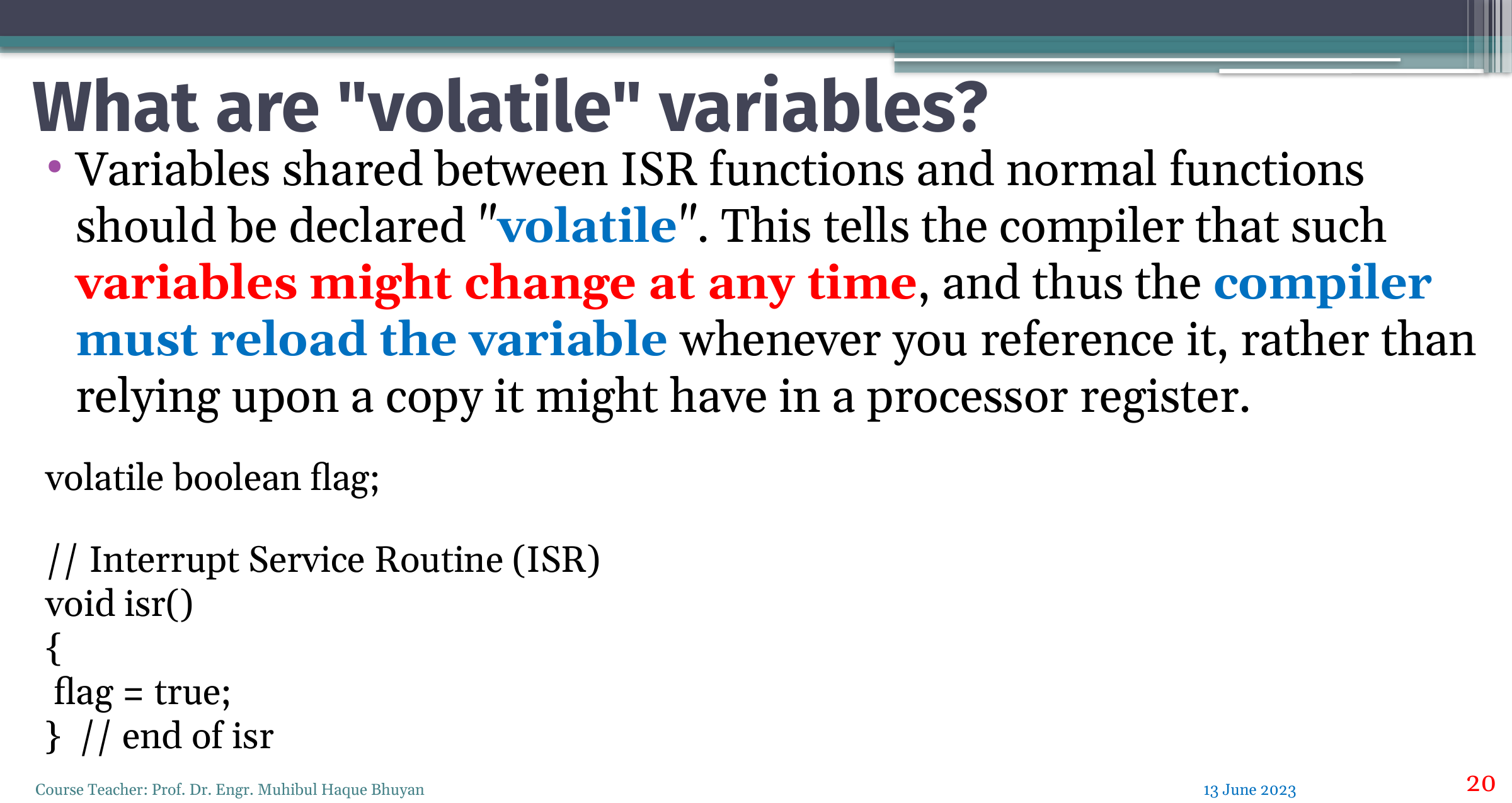

# What are "volatile" variables?
Variables shared between ISR functions and normal functions should be declared "volatile". This tells the compiler that such variables might change at any time, and thus the compiler must reload the variable whenever you reference it, rather than relying upon a copy it might have in a processor register.

volatile boolean flag;

// Interrupt Service Routine (ISR)
void isr()
{
 flag = true;
}  // end of isr

20
Course Teacher: Prof. Dr. Engr. Muhibul Haque Bhuyan
13 June 2023